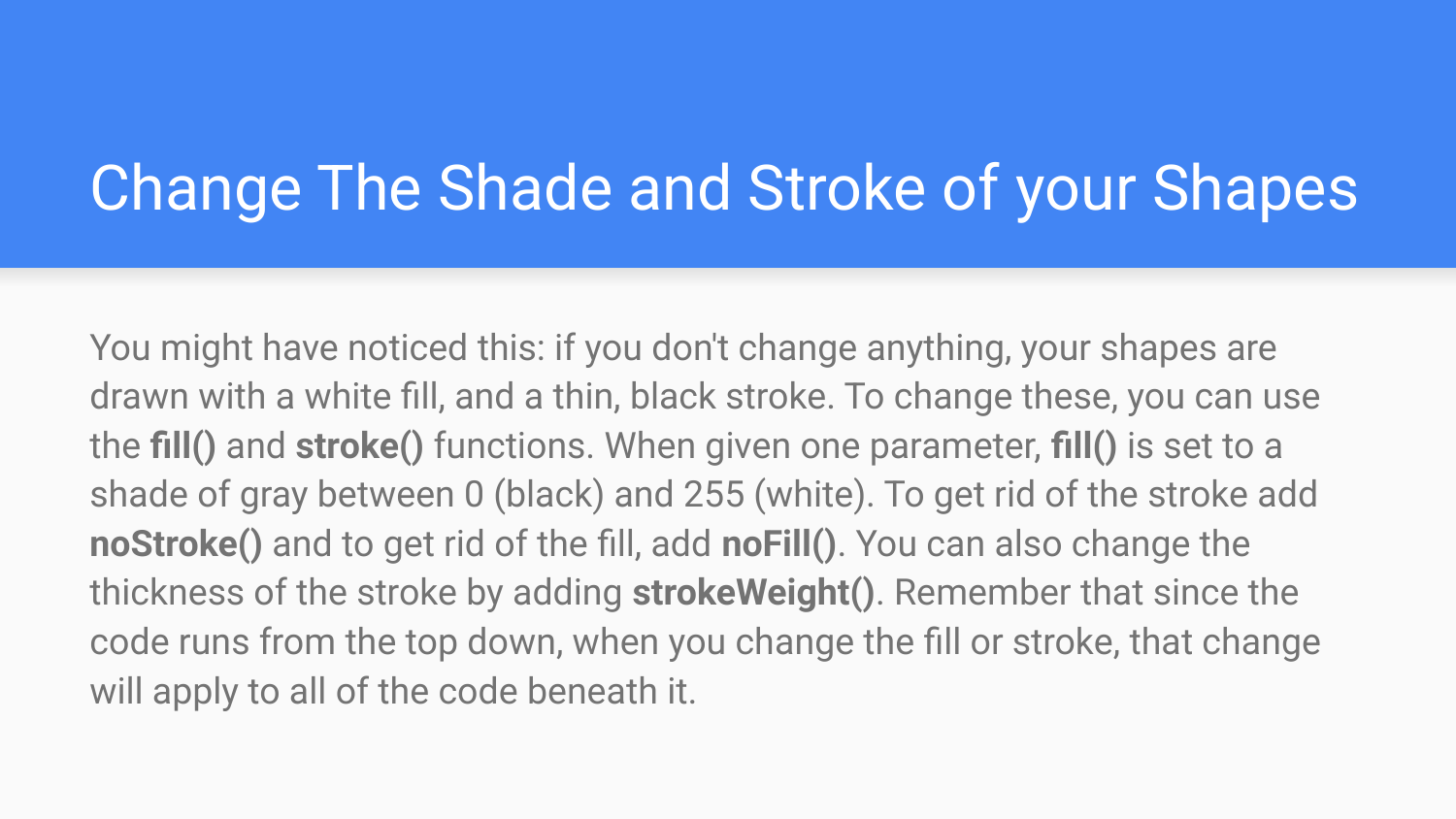

# Change The Shade and Stroke of your Shapes
You might have noticed this: if you don't change anything, your shapes are drawn with a white fill, and a thin, black stroke. To change these, you can use the fill() and stroke() functions. When given one parameter, fill() is set to a shade of gray between 0 (black) and 255 (white). To get rid of the stroke add noStroke() and to get rid of the fill, add noFill(). You can also change the thickness of the stroke by adding strokeWeight(). Remember that since the code runs from the top down, when you change the fill or stroke, that change will apply to all of the code beneath it.